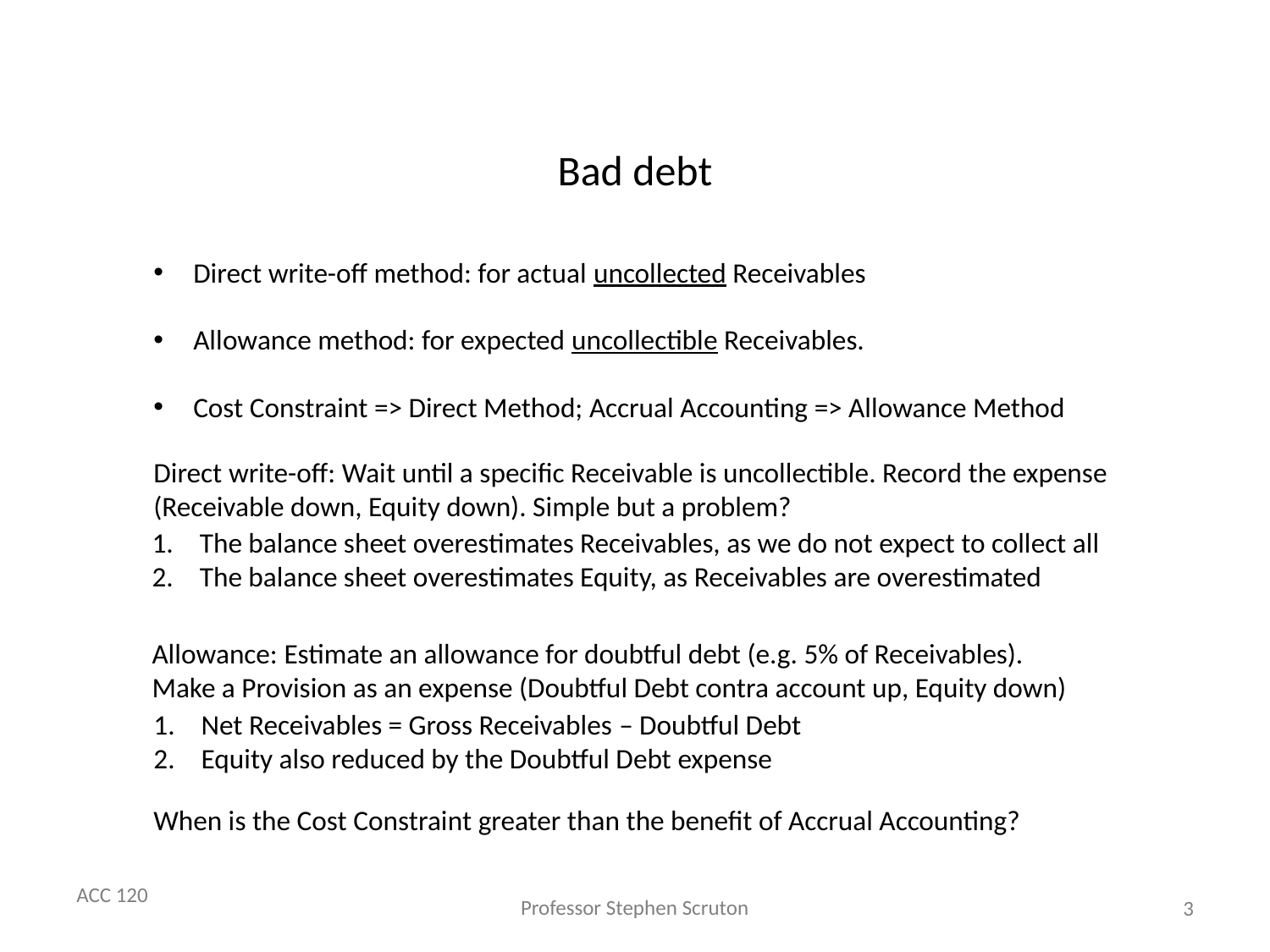

# Bad debt
Direct write-off method: for actual uncollected Receivables
Allowance method: for expected uncollectible Receivables.
Cost Constraint => Direct Method; Accrual Accounting => Allowance Method
Direct write-off: Wait until a specific Receivable is uncollectible. Record the expense (Receivable down, Equity down). Simple but a problem?

The balance sheet overestimates Receivables, as we do not expect to collect all
The balance sheet overestimates Equity, as Receivables are overestimated
Allowance: Estimate an allowance for doubtful debt (e.g. 5% of Receivables).
Make a Provision as an expense (Doubtful Debt contra account up, Equity down)
Net Receivables = Gross Receivables – Doubtful Debt
Equity also reduced by the Doubtful Debt expense
When is the Cost Constraint greater than the benefit of Accrual Accounting?
3